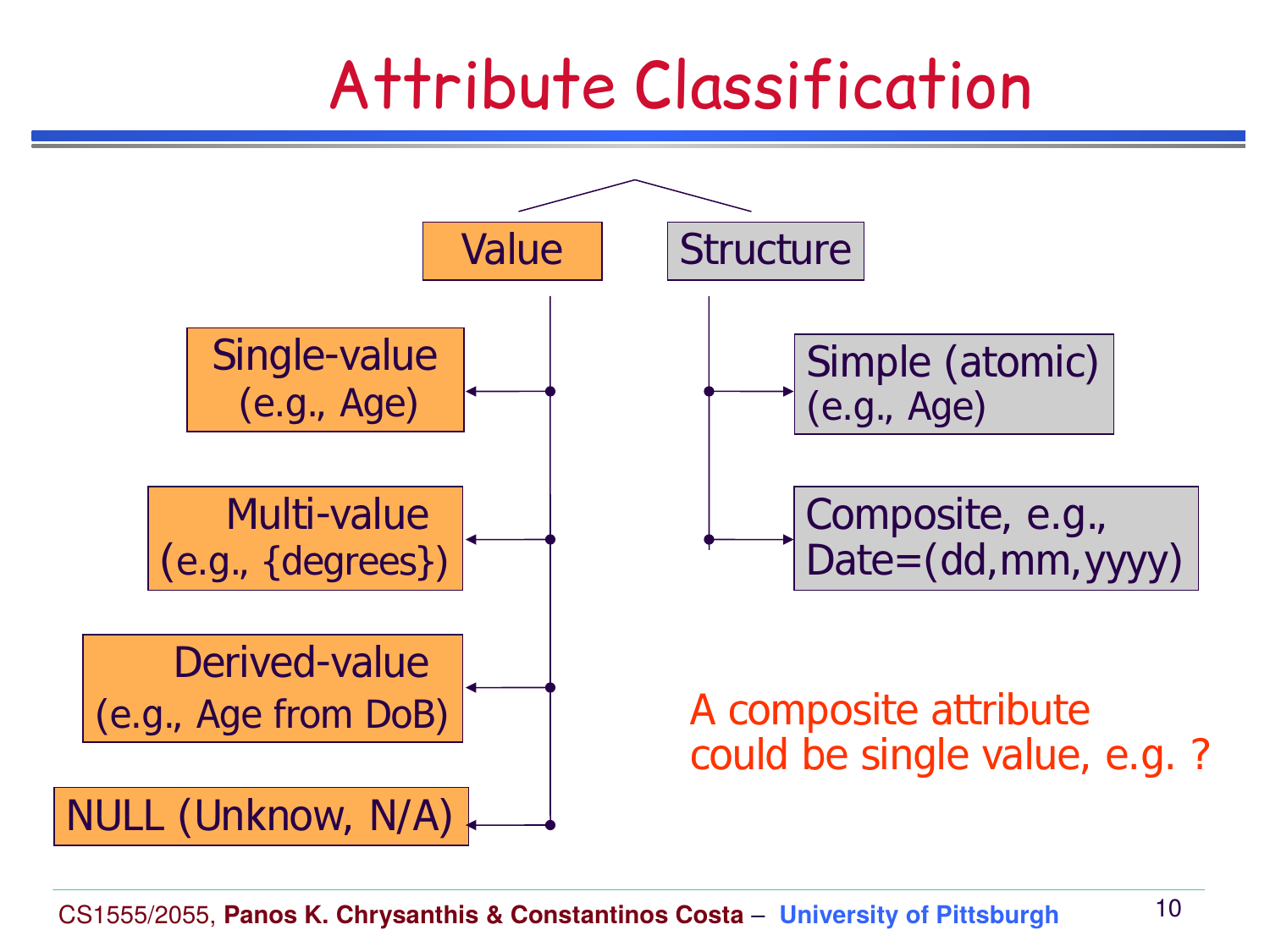

# Attribute Classification

  Value

Structure

 Single-value
   (e.g., Age)

     Multi-value
(e.g., {degrees})

      Derived-value
(e.g., Age from DoB)

NULL (Unknow, N/A)

Simple (atomic)
(e.g., Age)

Composite, e.g.,
Date=(dd,mm,yyyy)

A composite attribute
could be single value, e.g. ?